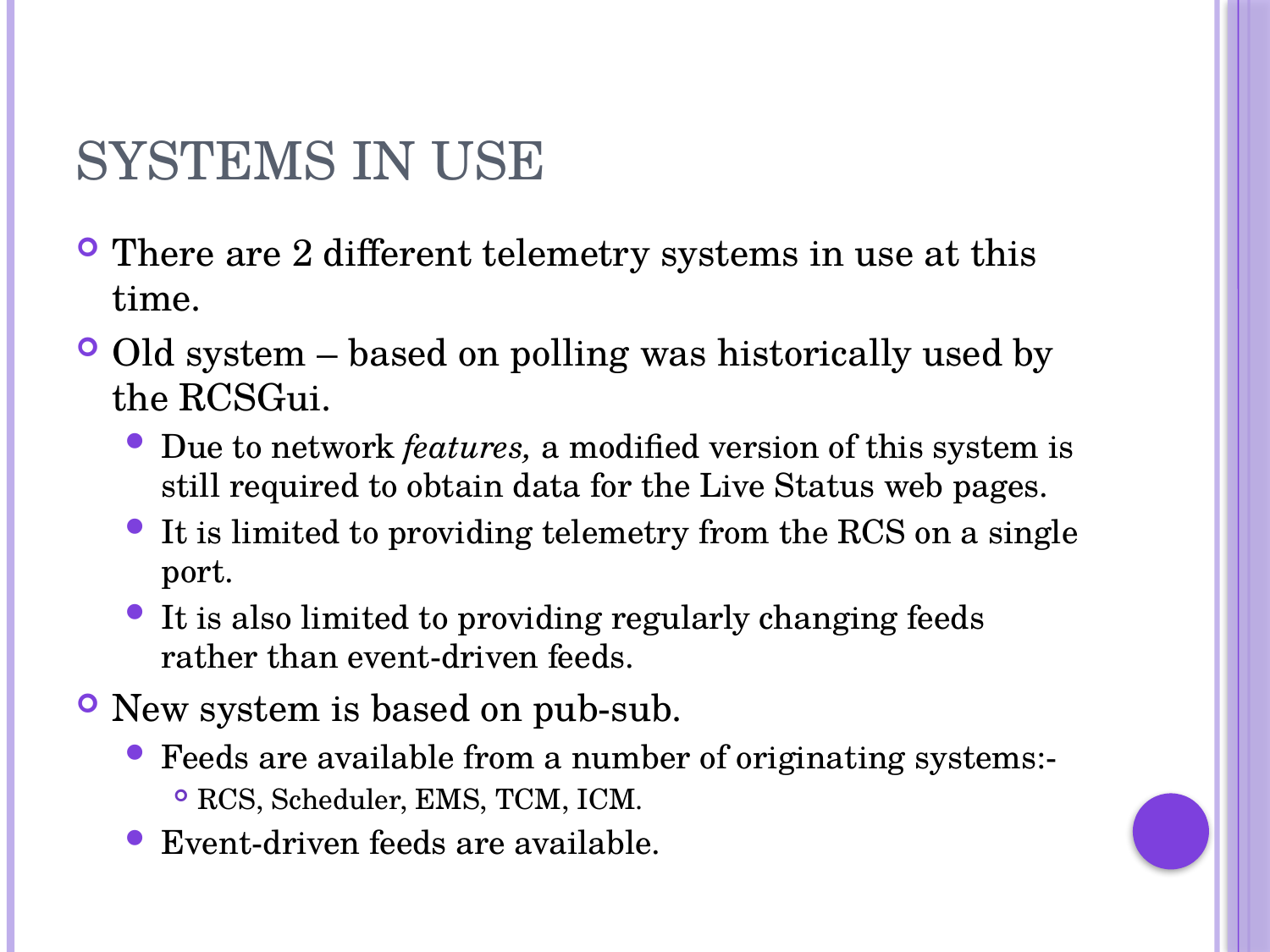

# Systems in use
There are 2 different telemetry systems in use at this time.
Old system – based on polling was historically used by the RCSGui.
Due to network features, a modified version of this system is still required to obtain data for the Live Status web pages.
It is limited to providing telemetry from the RCS on a single port.
It is also limited to providing regularly changing feeds rather than event-driven feeds.
New system is based on pub-sub.
Feeds are available from a number of originating systems:-
RCS, Scheduler, EMS, TCM, ICM.
Event-driven feeds are available.